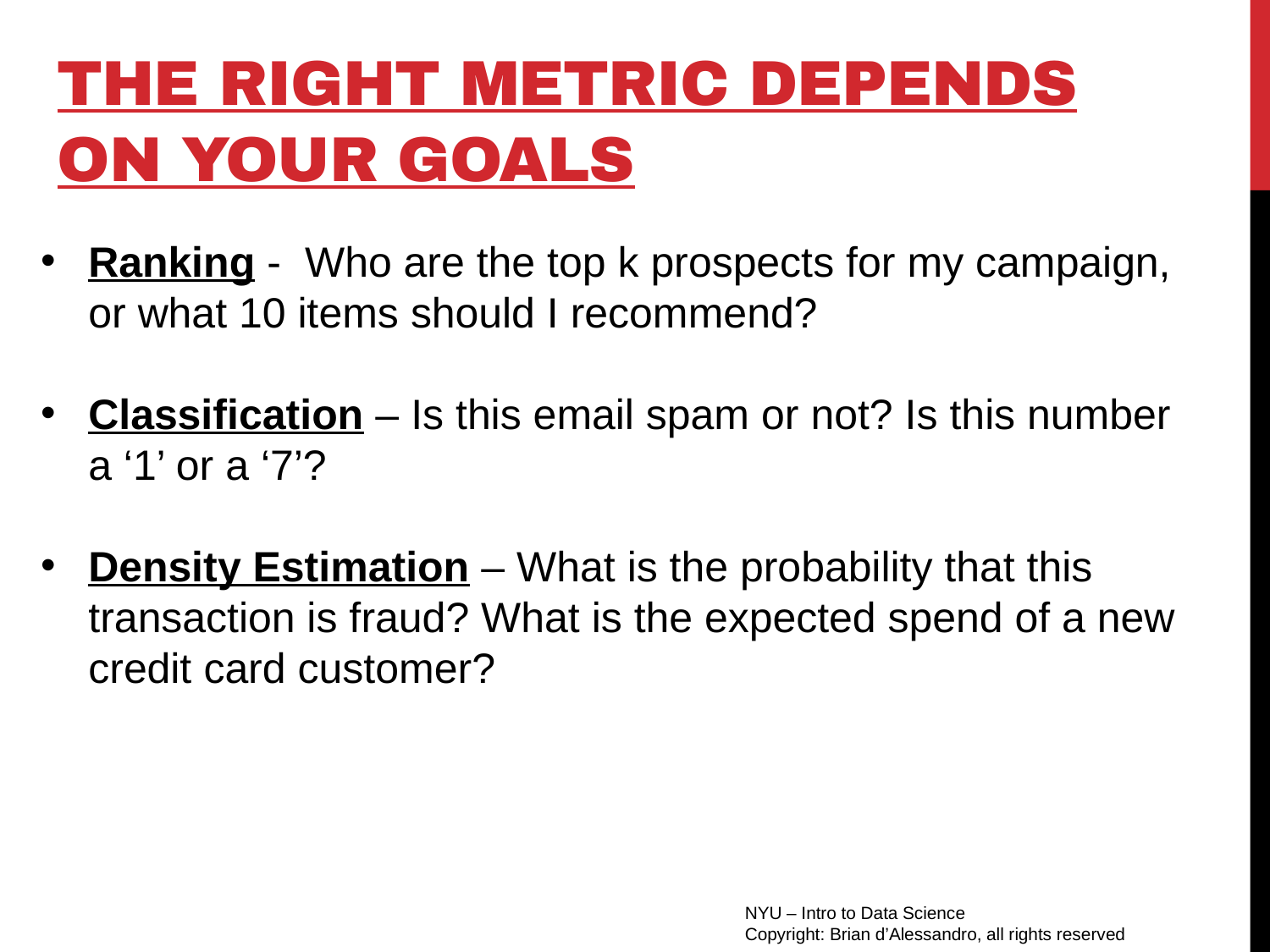

# The right metric depends on your goals
Ranking -  Who are the top k prospects for my campaign, or what 10 items should I recommend?

Classification – Is this email spam or not? Is this number a ‘1’ or a ‘7’?

Density Estimation – What is the probability that this transaction is fraud? What is the expected spend of a new credit card customer?